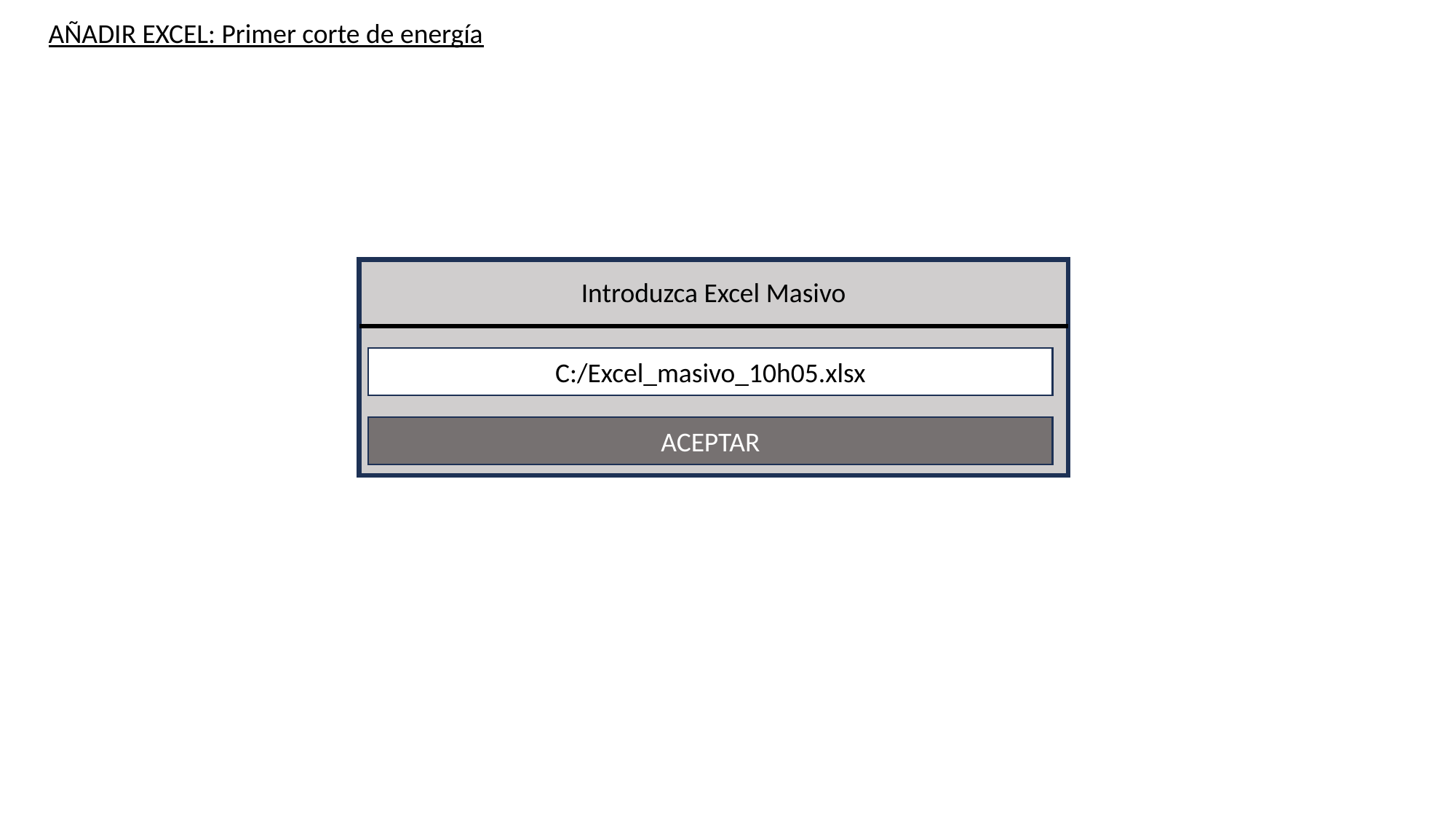

AÑADIR EXCEL: Primer corte de energía

Introduzca Excel Masivo
C:/Excel_masivo_10h05.xlsx
ACEPTAR